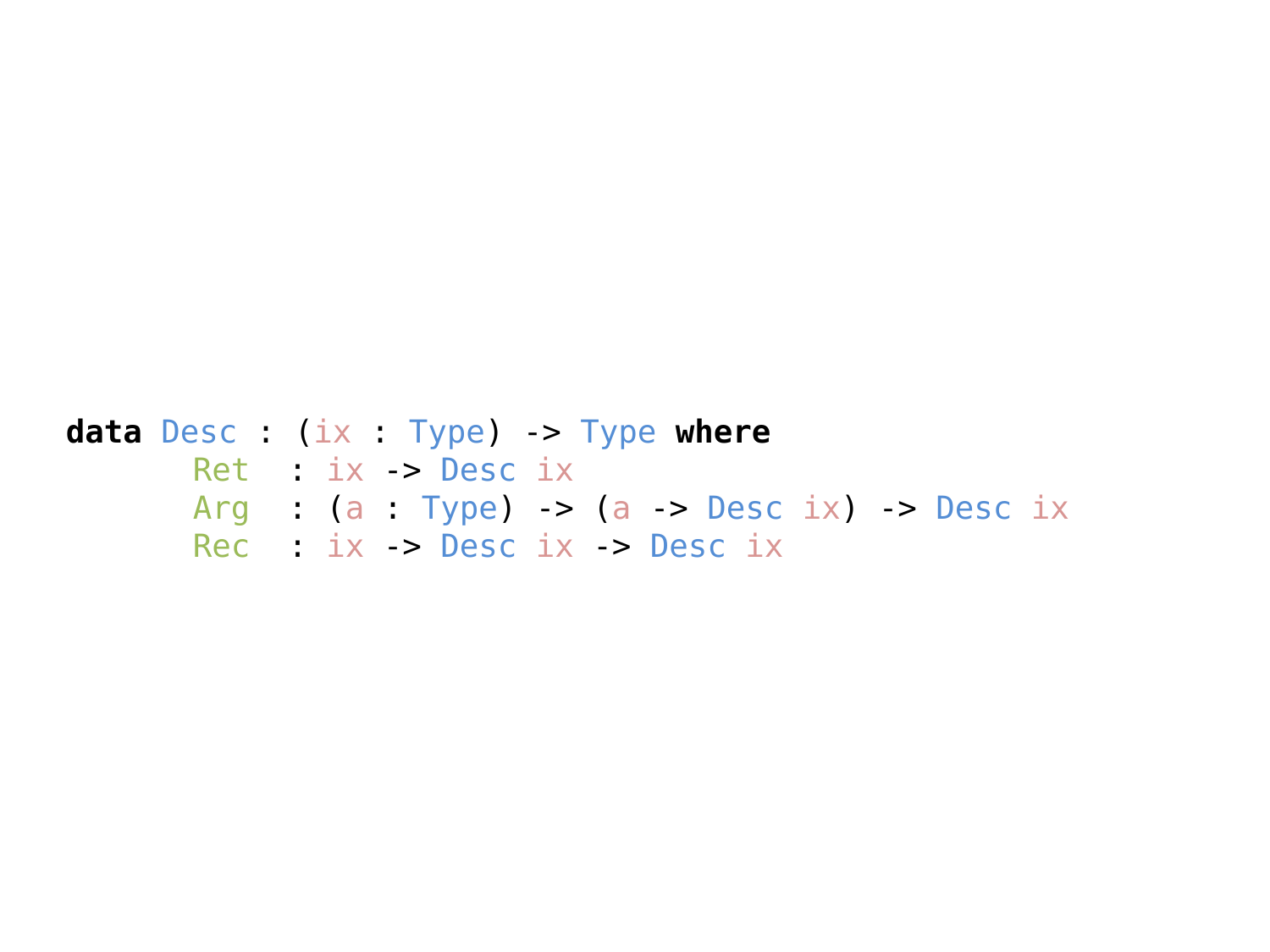

data Desc : (ix : Type) -> Type where
	Ret  : ix -> Desc ix
	Arg  : (a : Type) -> (a -> Desc ix) -> Desc ix
	Rec  : ix -> Desc ix -> Desc ix